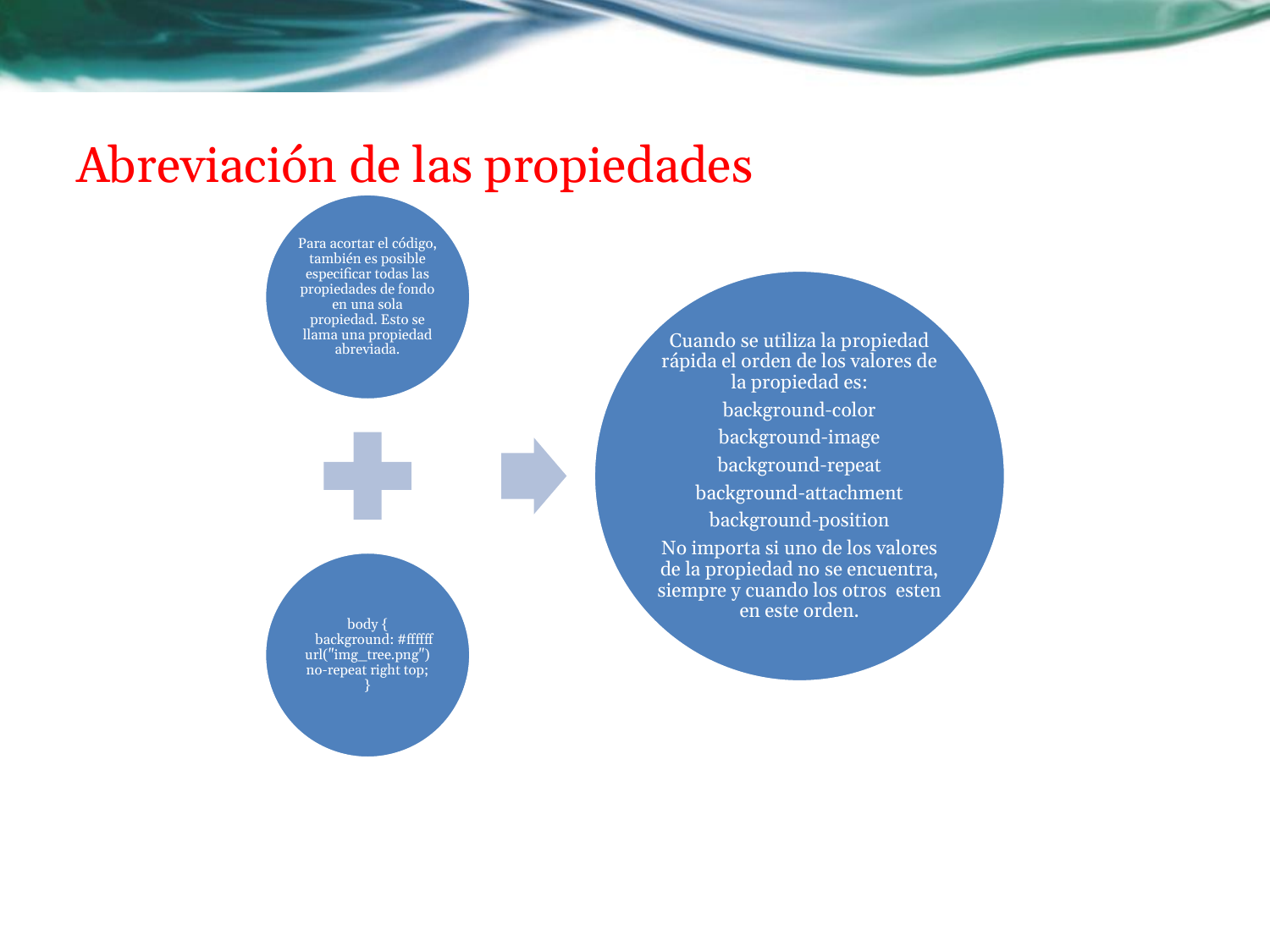

# Abreviación de las propiedades
Para acortar el código, también es posible especificar todas las propiedades de fondo en una sola propiedad. Esto se llama una propiedad abreviada.

body {
    background: #ffffff url("img_tree.png") no-repeat right top;
}

Cuando se utiliza la propiedad rápida el orden de los valores de la propiedad es:
background-color
background-image
background-repeat
background-attachment
background-position
No importa si uno de los valores de la propiedad no se encuentra, siempre y cuando los otros  esten en este orden.